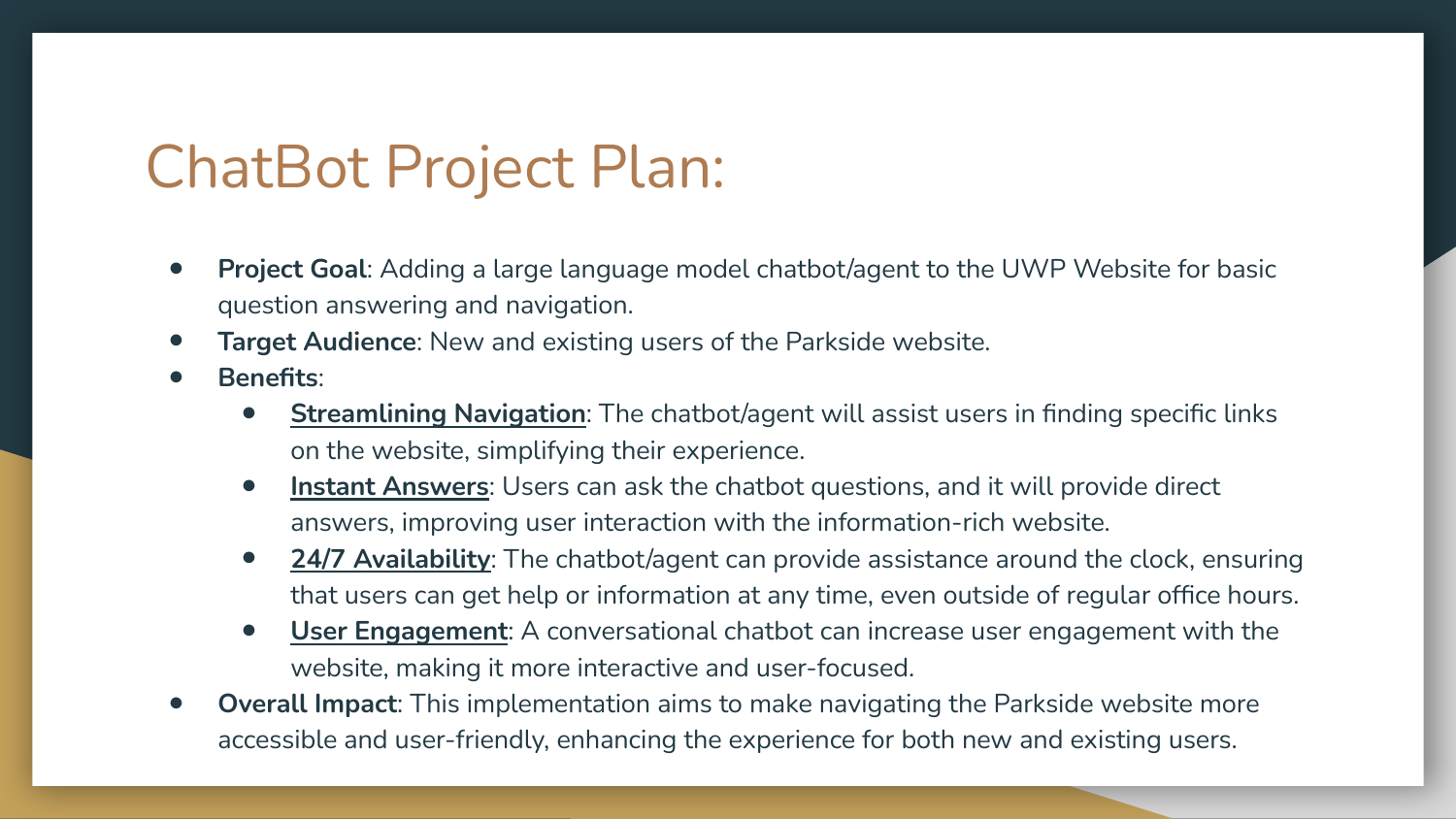

# ChatBot Project Plan:
Project Goal: Adding a large language model chatbot/agent to the UWP Website for basic question answering and navigation.
Target Audience: New and existing users of the Parkside website.
Benefits:
Streamlining Navigation: The chatbot/agent will assist users in finding specific links on the website, simplifying their experience.
Instant Answers: Users can ask the chatbot questions, and it will provide direct answers, improving user interaction with the information-rich website.
24/7 Availability: The chatbot/agent can provide assistance around the clock, ensuring that users can get help or information at any time, even outside of regular office hours.
User Engagement: A conversational chatbot can increase user engagement with the website, making it more interactive and user-focused.
Overall Impact: This implementation aims to make navigating the Parkside website more accessible and user-friendly, enhancing the experience for both new and existing users.